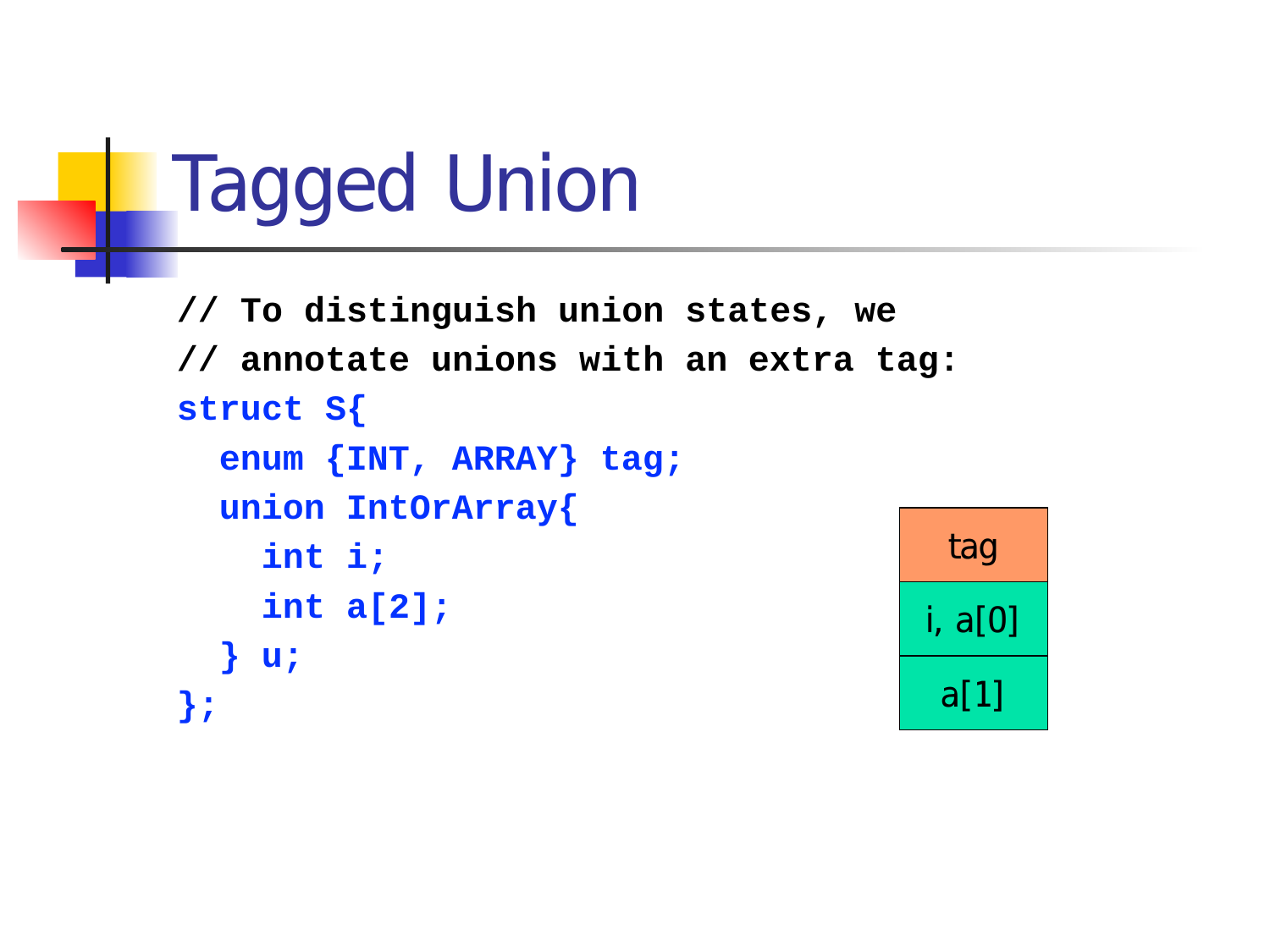

# Tagged Union
// To distinguish union states, we
// annotate unions with an extra tag:
struct S{
  enum {INT, ARRAY} tag;
  union IntOrArray{
    int i;
    int a[2];
  } u;
};
tag
i, a[0]
a[1]